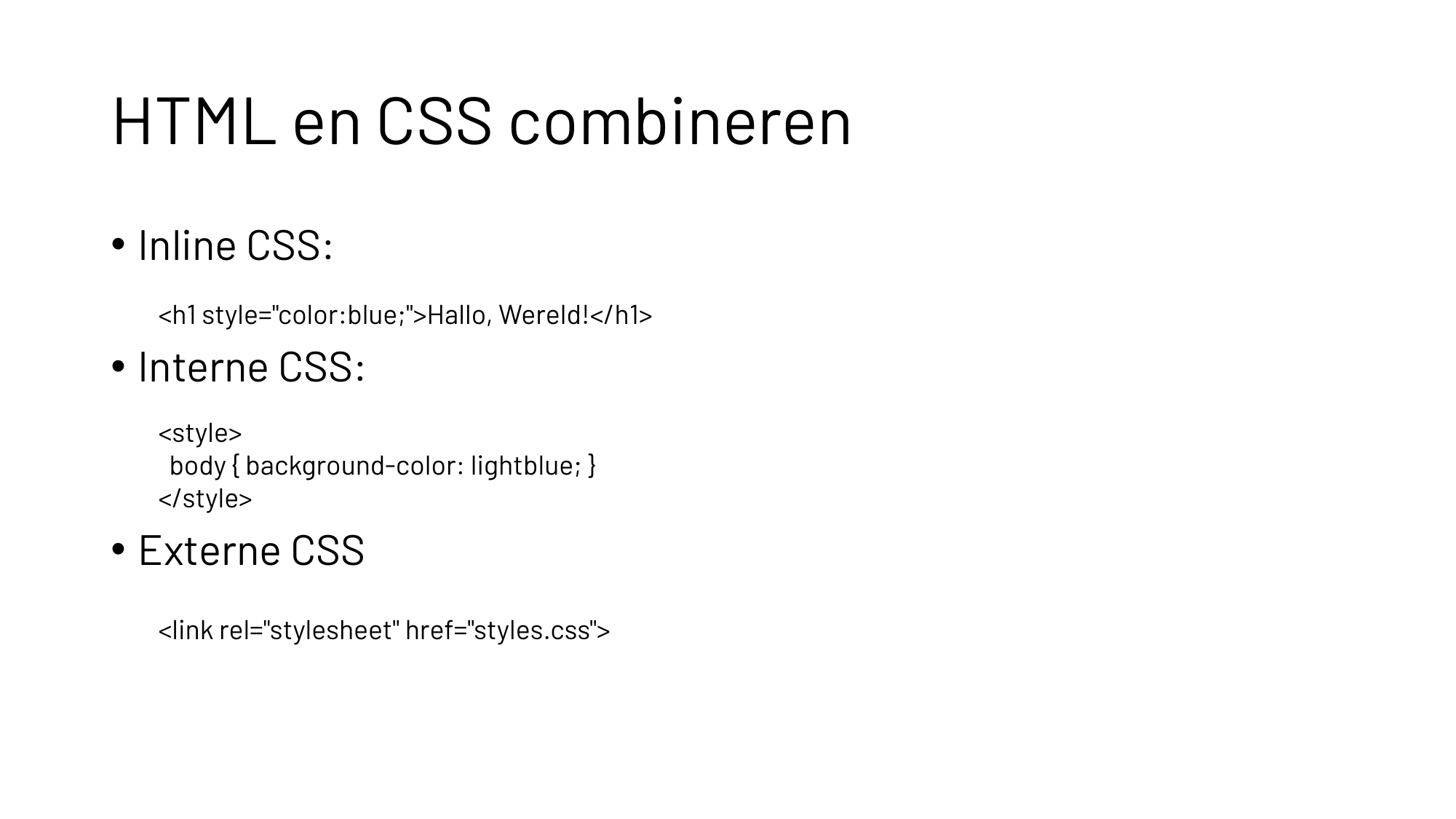

# HTML en CSS combineren
Inline CSS:

Interne CSS:

Externe CSS
<h1 style="color:blue;">Hallo, Wereld!</h1>
<style>
  body { background-color: lightblue; }
</style>
<link rel="stylesheet" href="styles.css">